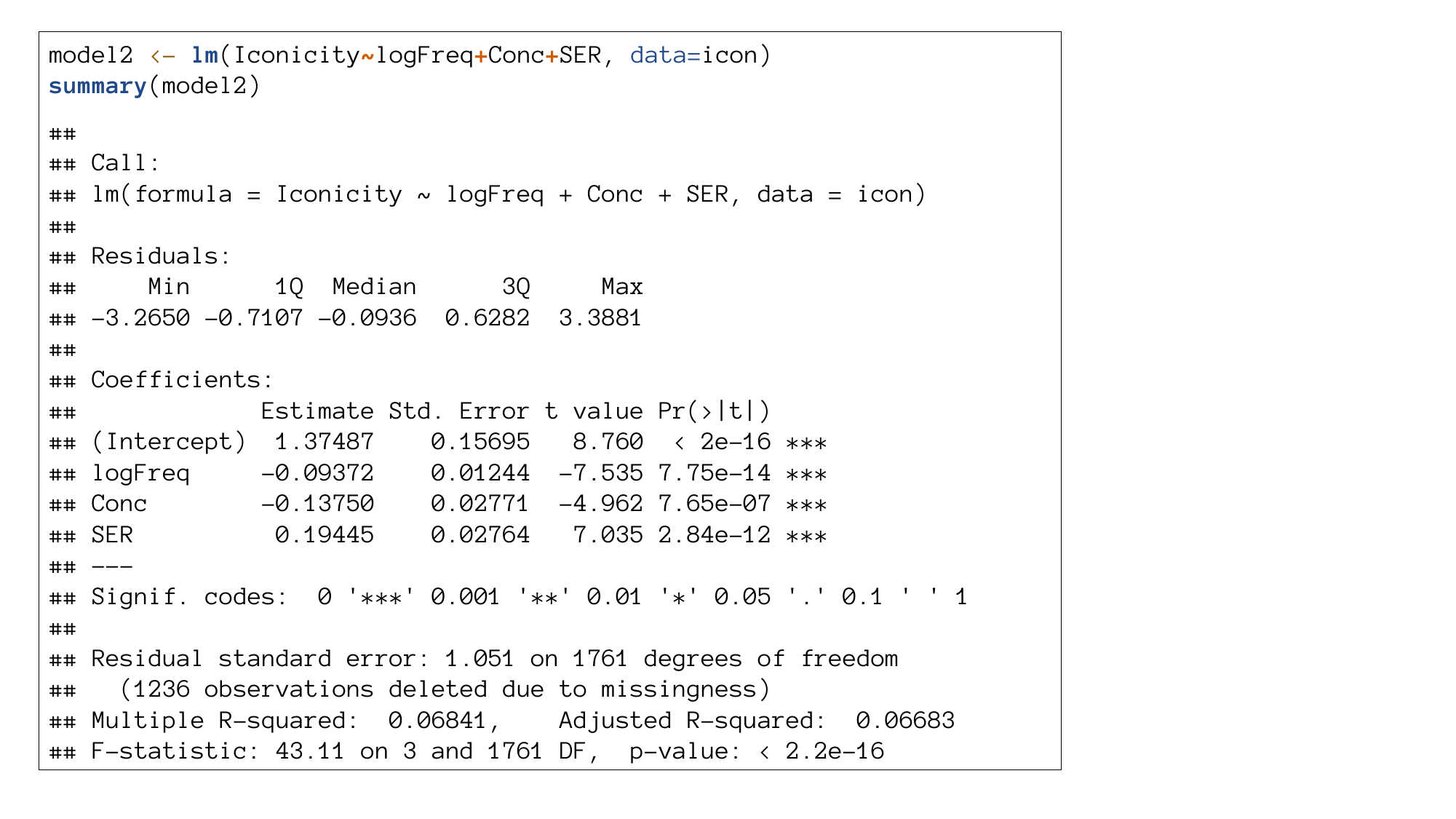

model2 <- lm(Iconicity~logFreq+Conc+SER, data=icon)
summary(model2)
## ## Call: ## lm(formula = Iconicity ~ logFreq + Conc + SER, data = icon) ## ## Residuals: ##     Min      1Q  Median      3Q     Max ## -3.2650 -0.7107 -0.0936  0.6282  3.3881 ## ## Coefficients: ##             Estimate Std. Error t value Pr(>|t|) ## (Intercept)  1.37487    0.15695   8.760  < 2e-16 *** ## logFreq     -0.09372    0.01244  -7.535 7.75e-14 *** ## Conc        -0.13750    0.02771  -4.962 7.65e-07 *** ## SER          0.19445    0.02764   7.035 2.84e-12 *** ## --- ## Signif. codes:  0 '***' 0.001 '**' 0.01 '*' 0.05 '.' 0.1 ' ' 1 ## ## Residual standard error: 1.051 on 1761 degrees of freedom ##   (1236 observations deleted due to missingness) ## Multiple R-squared:  0.06841,    Adjusted R-squared:  0.06683 ## F-statistic: 43.11 on 3 and 1761 DF,  p-value: < 2.2e-16